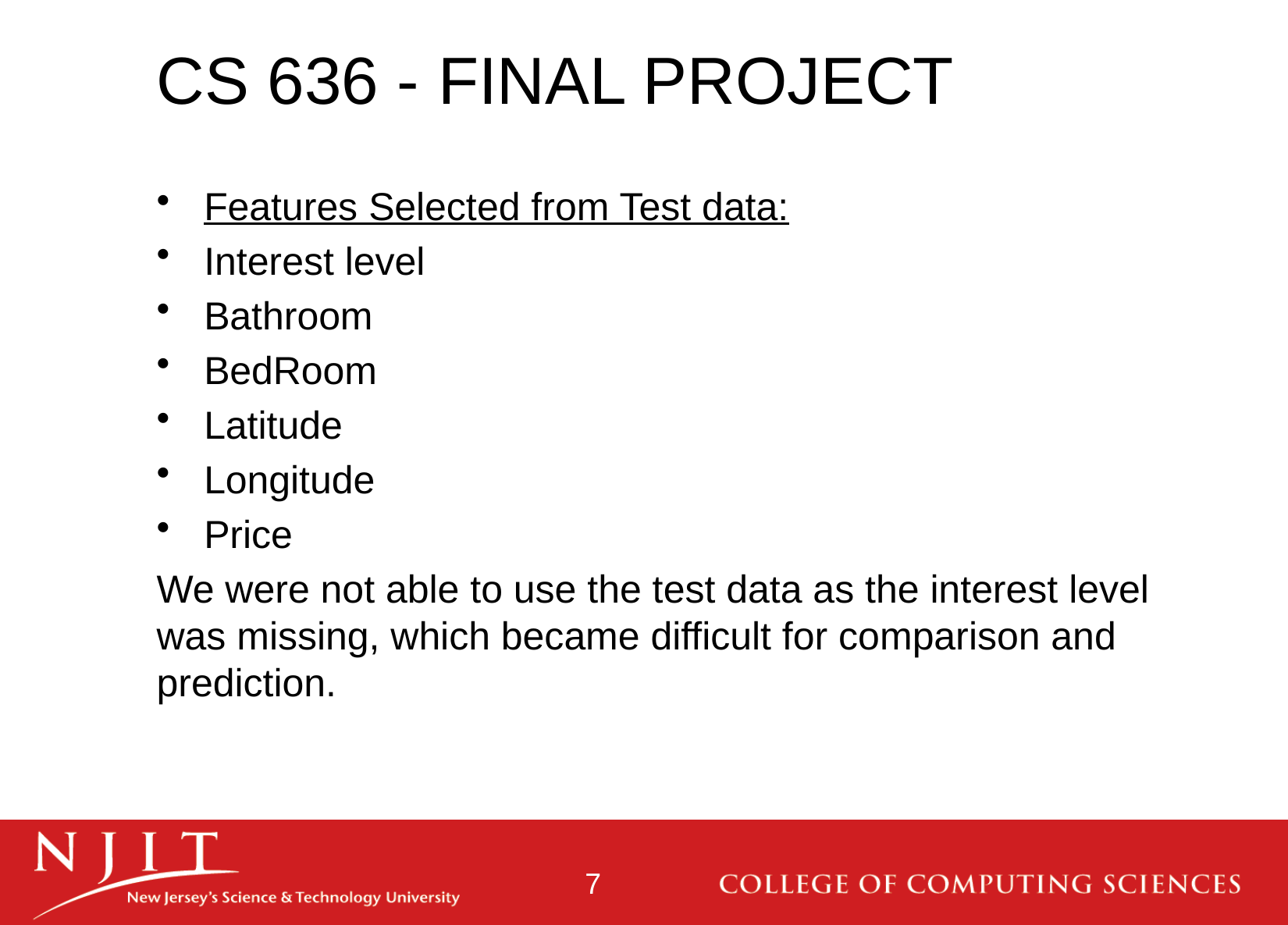

# CS 636 - FINAL PROJECT
Features Selected from Test data:
Interest level
Bathroom
BedRoom
Latitude
Longitude
Price
We were not able to use the test data as the interest level was missing, which became difficult for comparison and prediction.